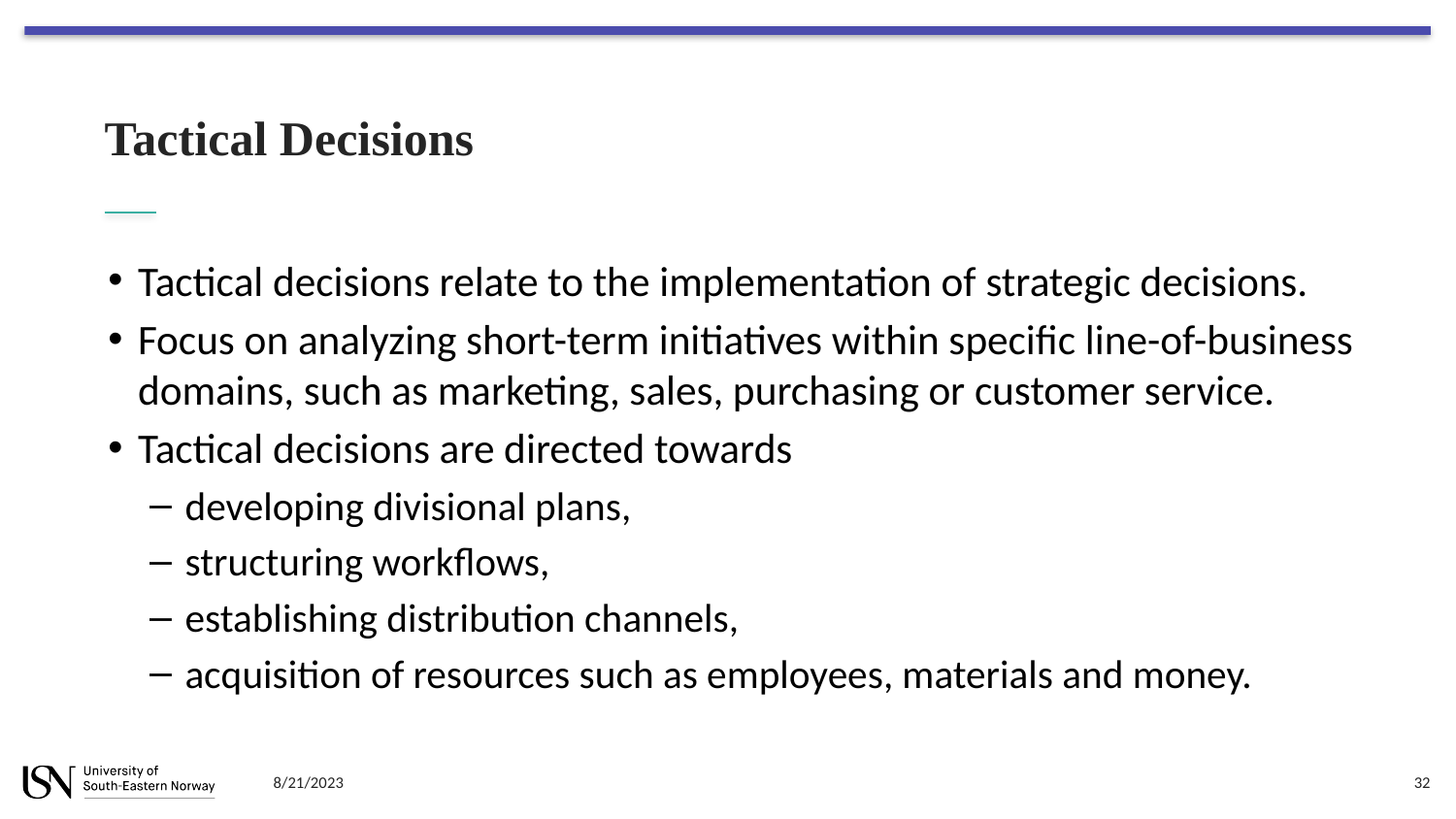

# Tactical Decisions
Tactical decisions relate to the implementation of strategic decisions.
Focus on analyzing short-term initiatives within specific line-of-business domains, such as marketing, sales, purchasing or customer service.
Tactical decisions are directed towards
developing divisional plans,
structuring workflows,
establishing distribution channels,
acquisition of resources such as employees, materials and money.

8/21/2023
32